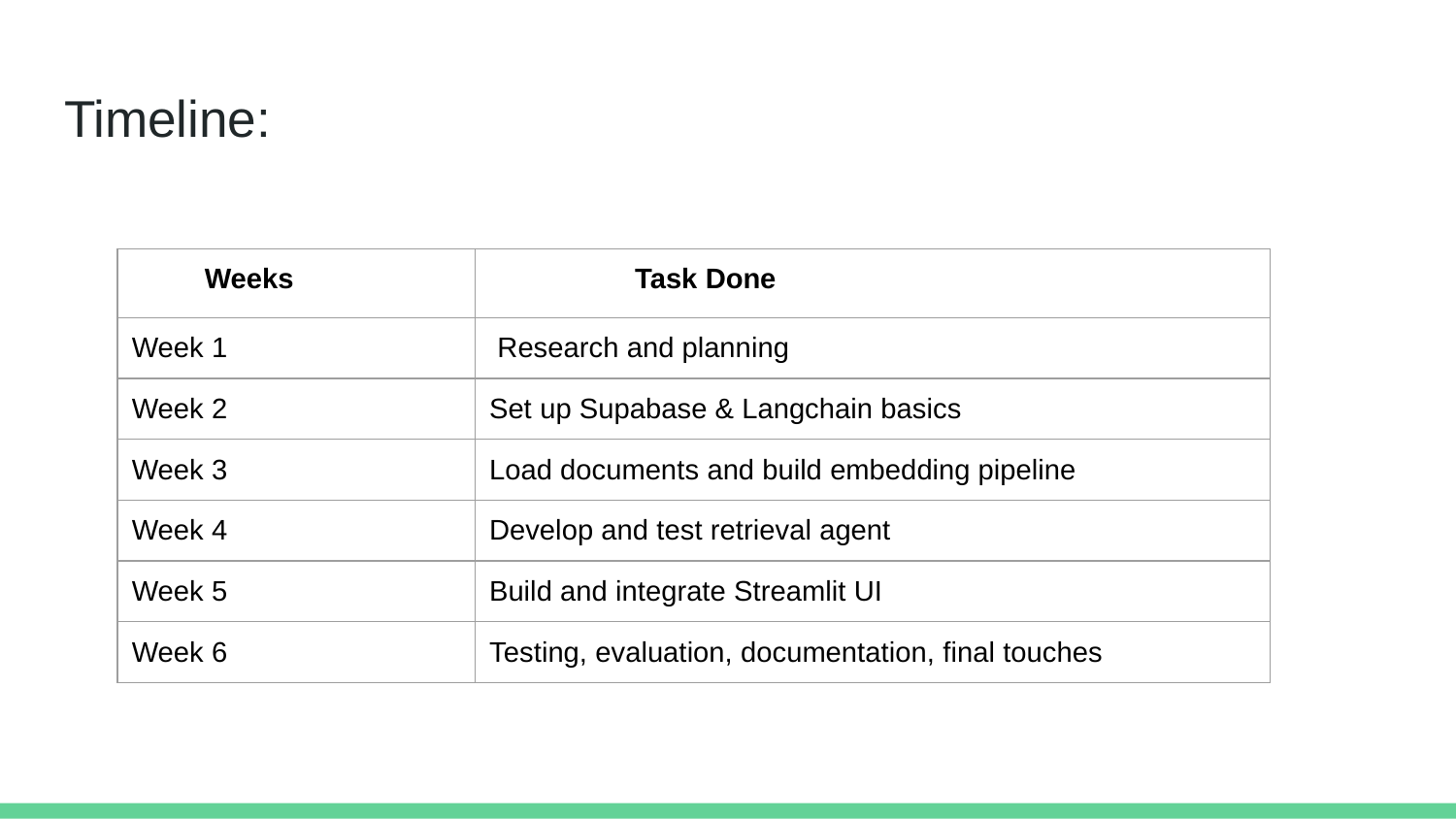

# Timeline:

| Weeks | Task Done |
| --- | --- |
| Week 1 | Research and planning |
| Week 2 | Set up Supabase & Langchain basics |
| Week 3 | Load documents and build embedding pipeline |
| Week 4 | Develop and test retrieval agent |
| Week 5 | Build and integrate Streamlit UI |
| Week 6 | Testing, evaluation, documentation, final touches |